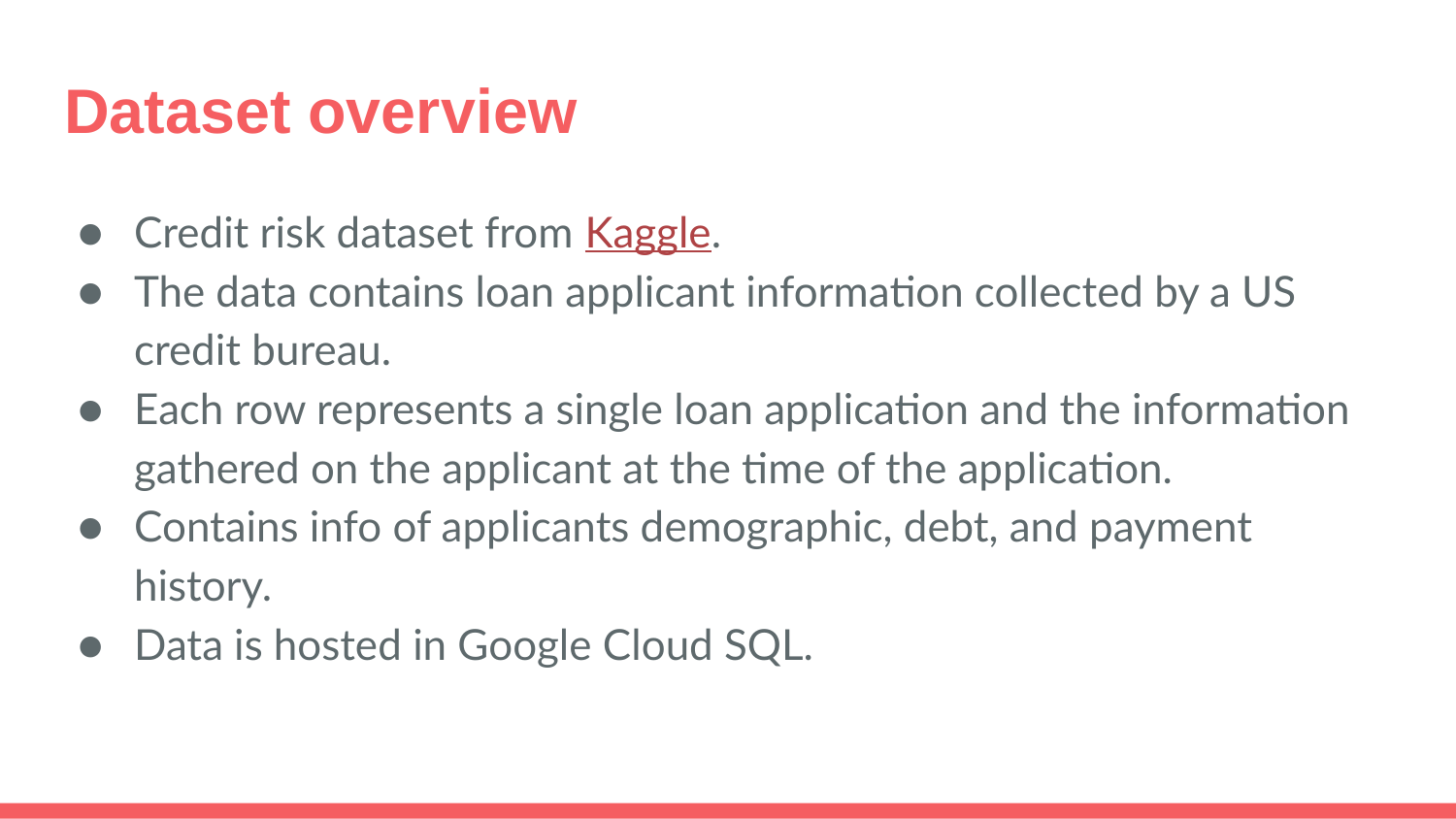

# Dataset overview
Credit risk dataset from Kaggle.
The data contains loan applicant information collected by a US credit bureau.
Each row represents a single loan application and the information gathered on the applicant at the time of the application.
Contains info of applicants demographic, debt, and payment history.
Data is hosted in Google Cloud SQL.